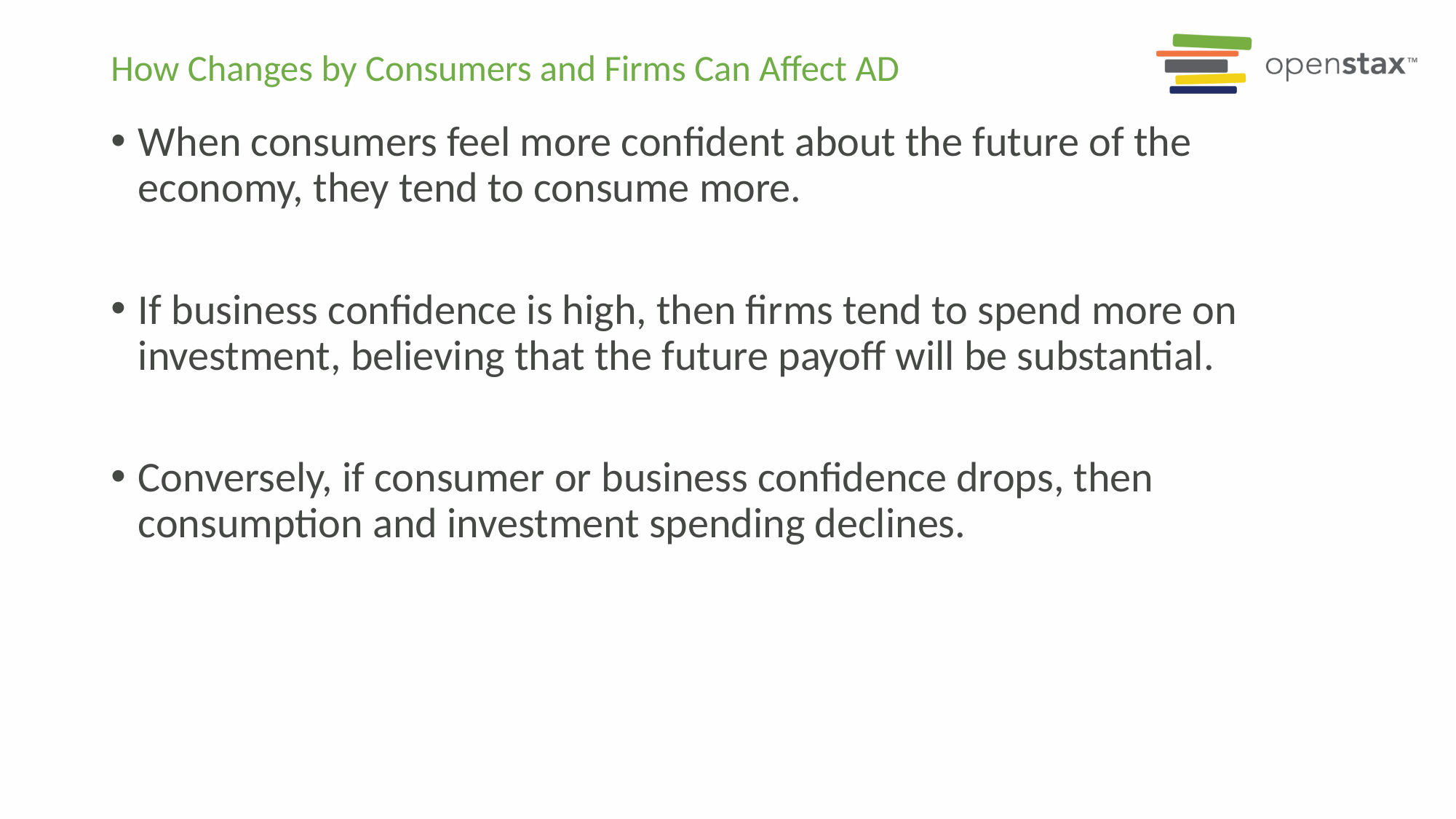

# How Changes by Consumers and Firms Can Affect AD
When consumers feel more confident about the future of the economy, they tend to consume more.

If business confidence is high, then firms tend to spend more on investment, believing that the future payoff will be substantial.

Conversely, if consumer or business confidence drops, then consumption and investment spending declines.